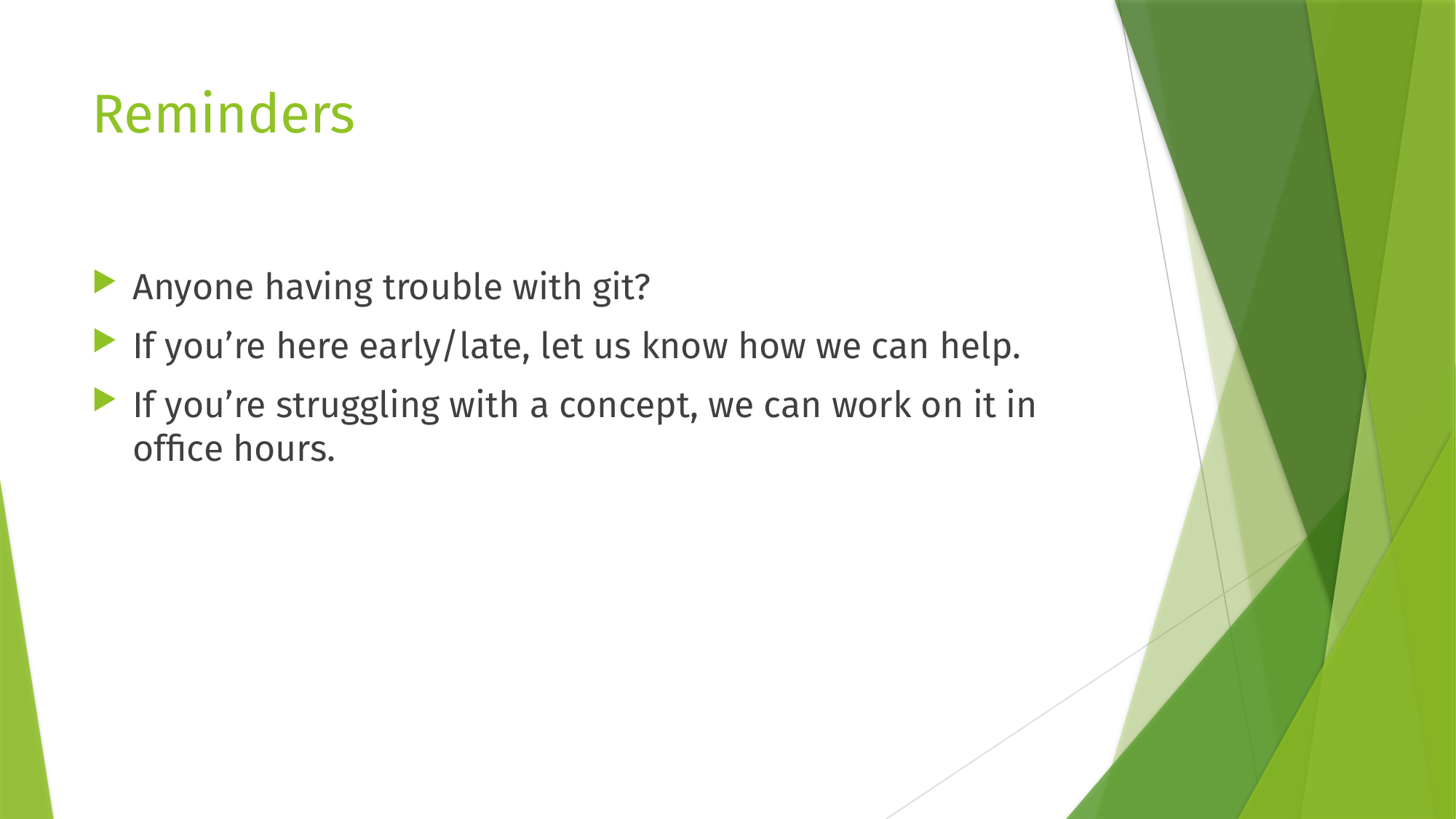

# Reminders
Anyone having trouble with git?
If you’re here early/late, let us know how we can help.
If you’re struggling with a concept, we can work on it in office hours.